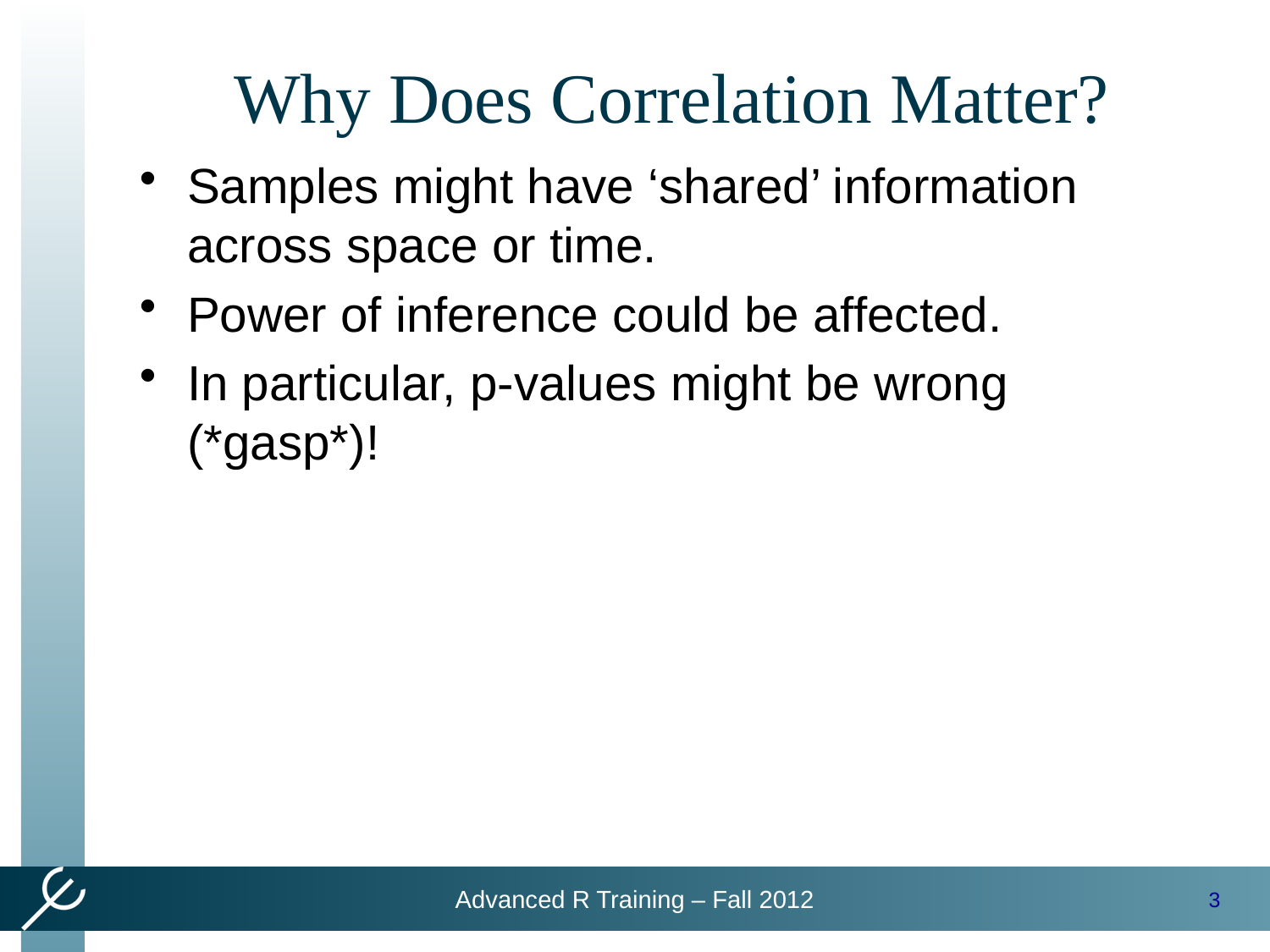

# Why Does Correlation Matter?
Samples might have ‘shared’ information across space or time.
Power of inference could be affected.
In particular, p-values might be wrong (*gasp*)!